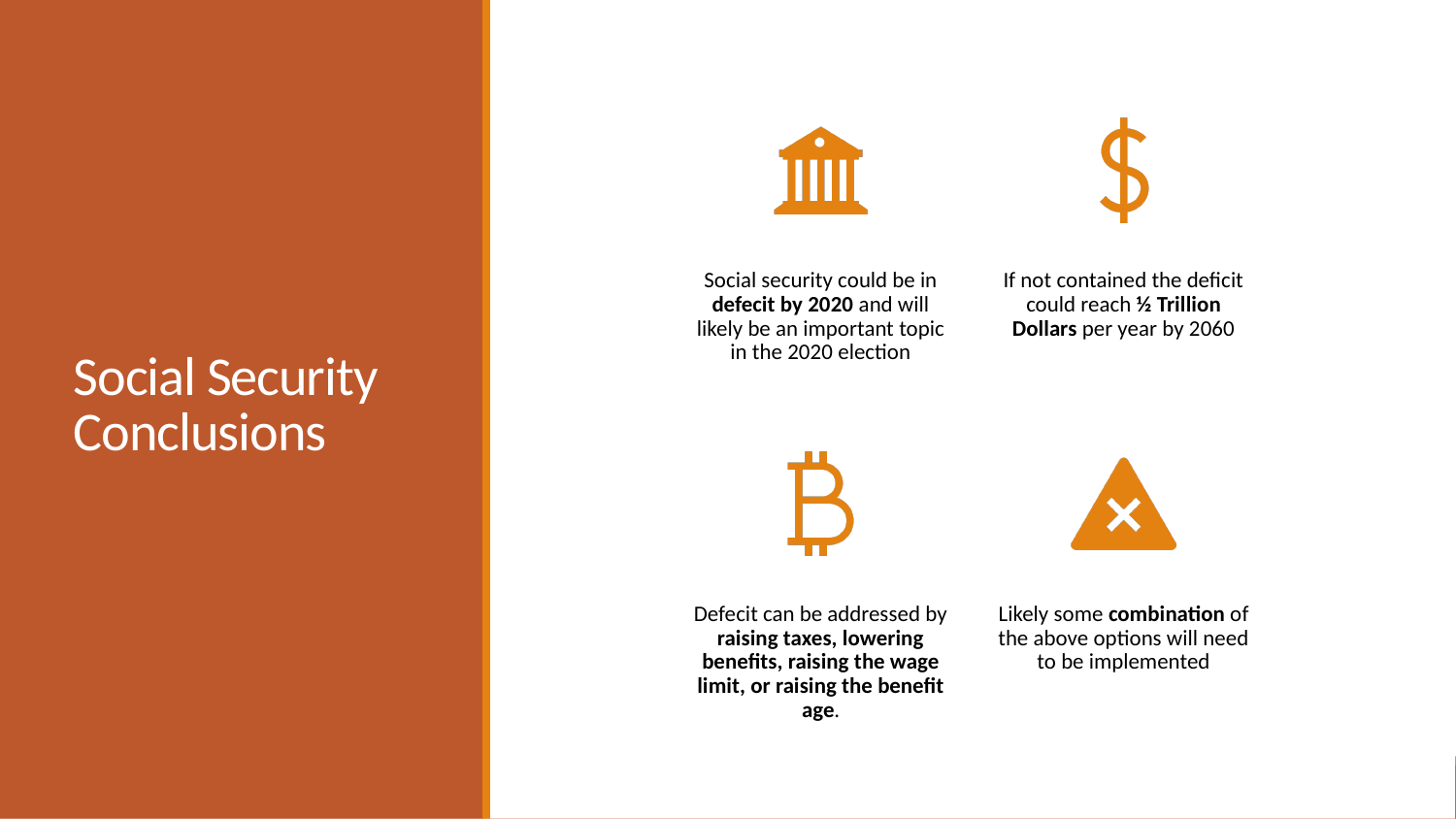

# Social Security Conclusions
Social security could be in defecit by 2020 and will likely be an important topic in the 2020 election
If not contained the deficit could reach ½ Trillion Dollars per year by 2060
Defecit can be addressed by raising taxes, lowering benefits, raising the wage limit, or raising the benefit age.
Likely some combination of the above options will need to be implemented